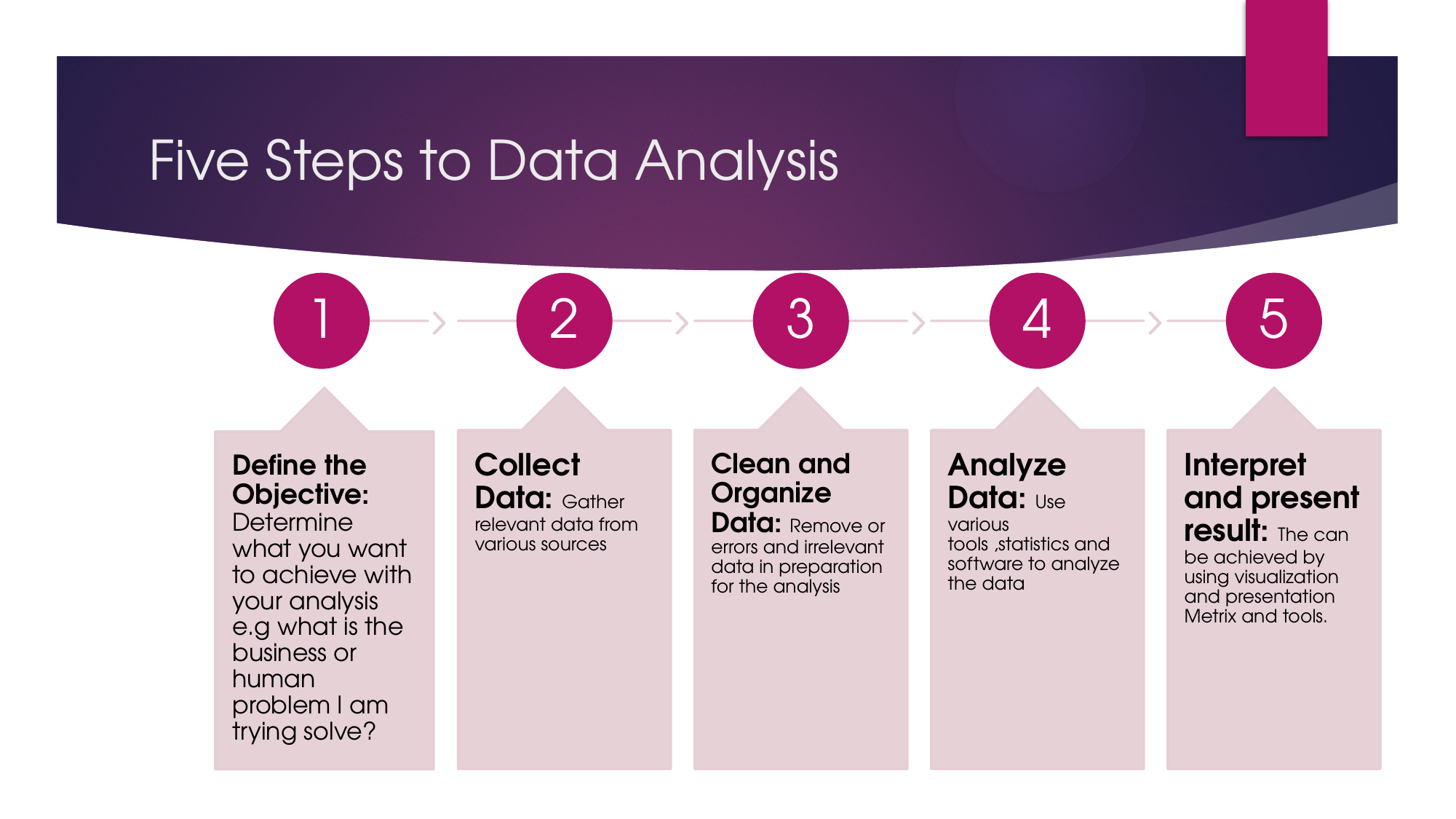

# Five Steps to Data Analysis
1
Define the Objective: Determine what you want to achieve with your analysis e.g what is the business or human problem I am trying solve?
2
Collect Data: Gather relevant data from various sources
3
Clean and Organize Data: Remove or errors and irrelevant data in preparation for the analysis
4
Analyze Data: Use various tools ,statistics and software to analyze the data
5
Interpret and present result: The can be achieved by using visualization and presentation Metrix and tools.